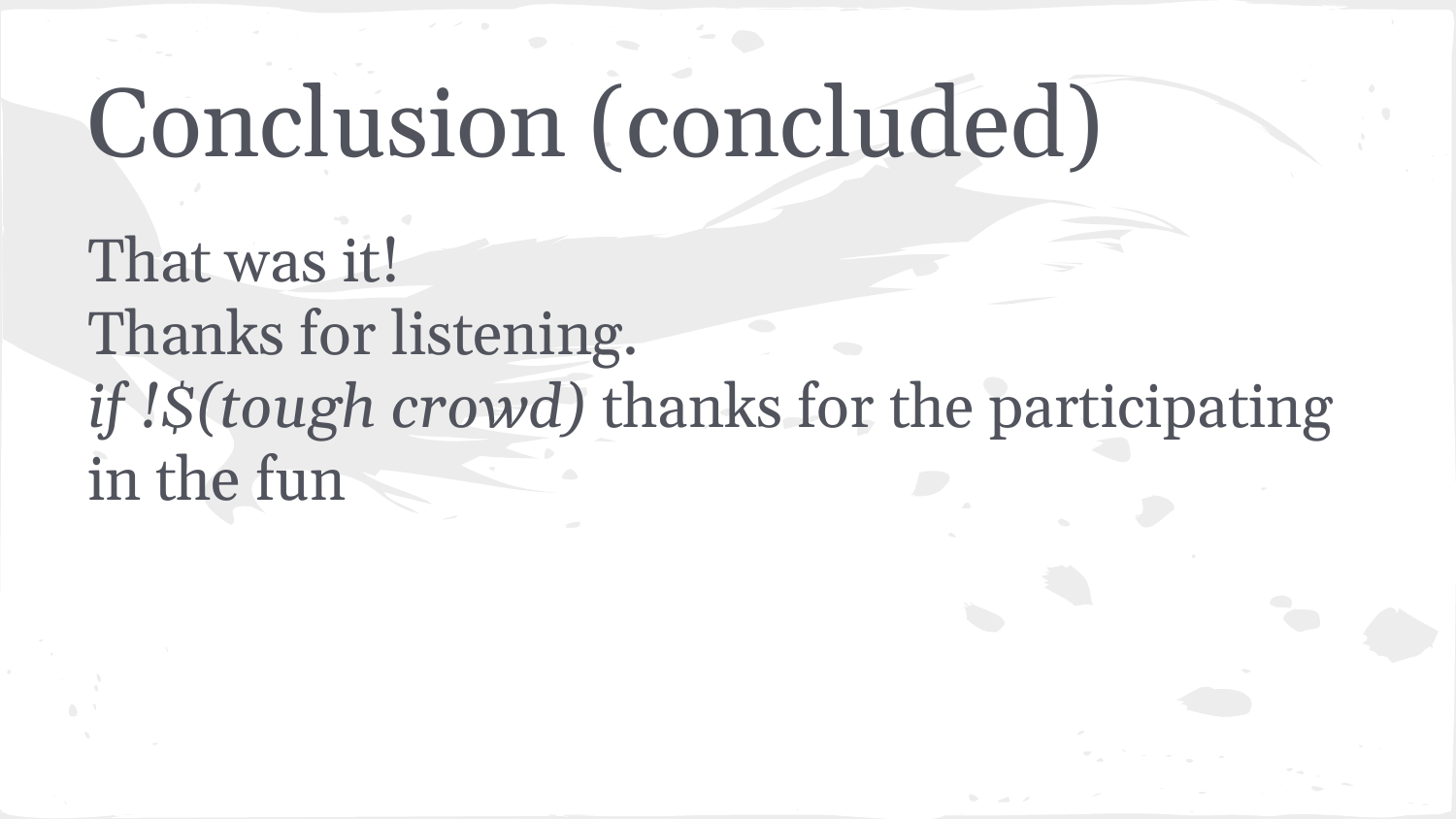

# Conclusion (concluded)
That was it!
Thanks for listening.
if !$(tough crowd) thanks for the participating in the fun